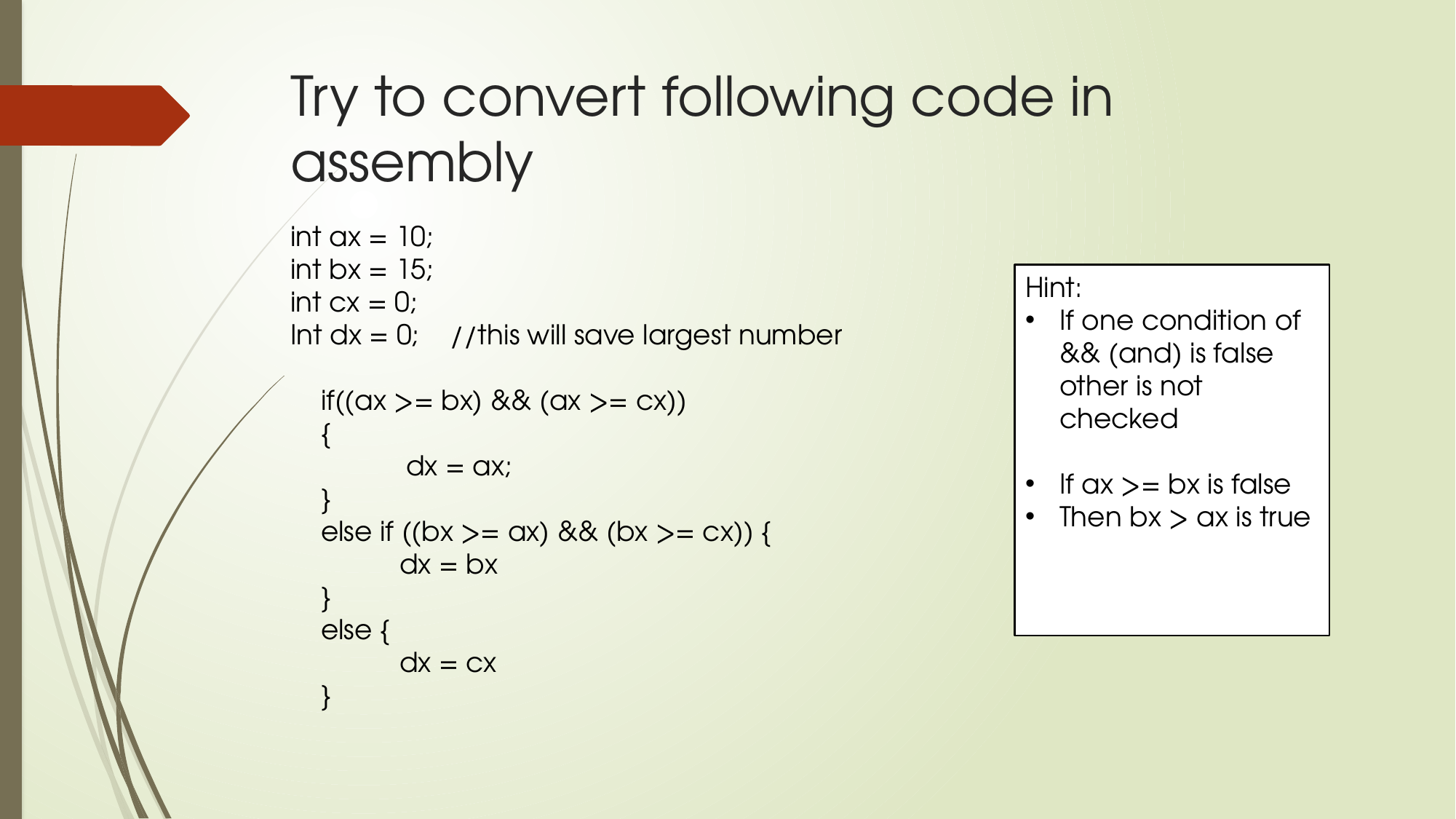

# Try to convert following code in assembly
int ax = 10;
int bx = 15;
int cx = 0;
Int dx = 0;    //this will save largest number

    if((ax >= bx) && (ax >= cx))
    {
        dx = ax;
    }
    else if ((bx >= ax) && (bx >= cx)) {
        	dx = bx
    }
    else {
        	dx = cx
    }

Hint:
If one condition of && (and) is false other is not checked

If ax >= bx is false
Then bx > ax is true